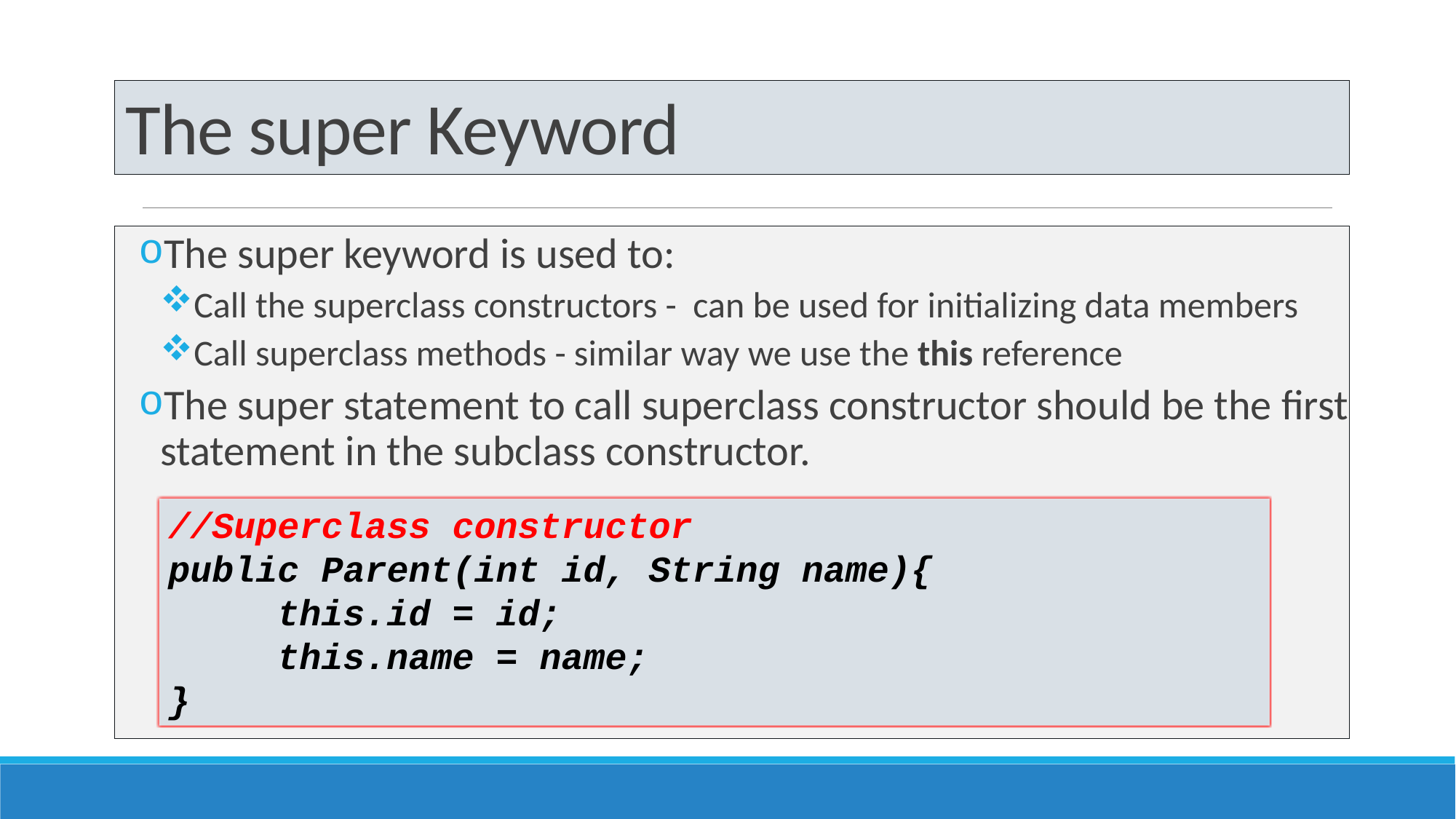

# The super Keyword
The super keyword is used to:
Call the superclass constructors -  can be used for initializing data members
Call superclass methods - similar way we use the this reference
The super statement to call superclass constructor should be the first statement in the subclass constructor.

//Superclass constructor
public Parent(int id, String name){
	this.id = id;
	this.name = name;
}